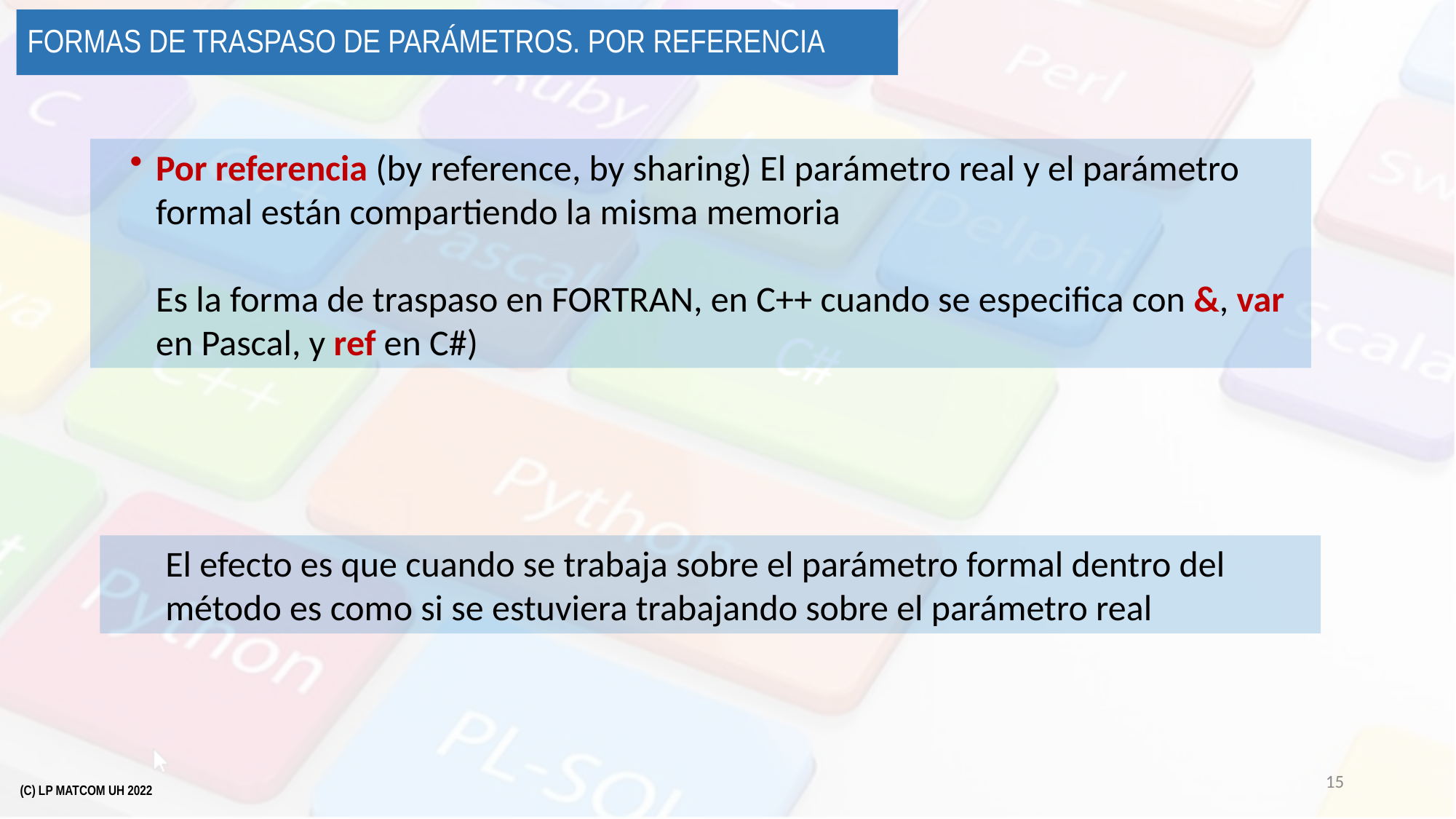

# Formas de Traspaso de Parámetros. Por referencia
Por referencia (by reference, by sharing) El parámetro real y el parámetro formal están compartiendo la misma memoria

Es la forma de traspaso en FORTRAN, en C++ cuando se especifica con &, var en Pascal, y ref en C#)
El efecto es que cuando se trabaja sobre el parámetro formal dentro del método es como si se estuviera trabajando sobre el parámetro real
15